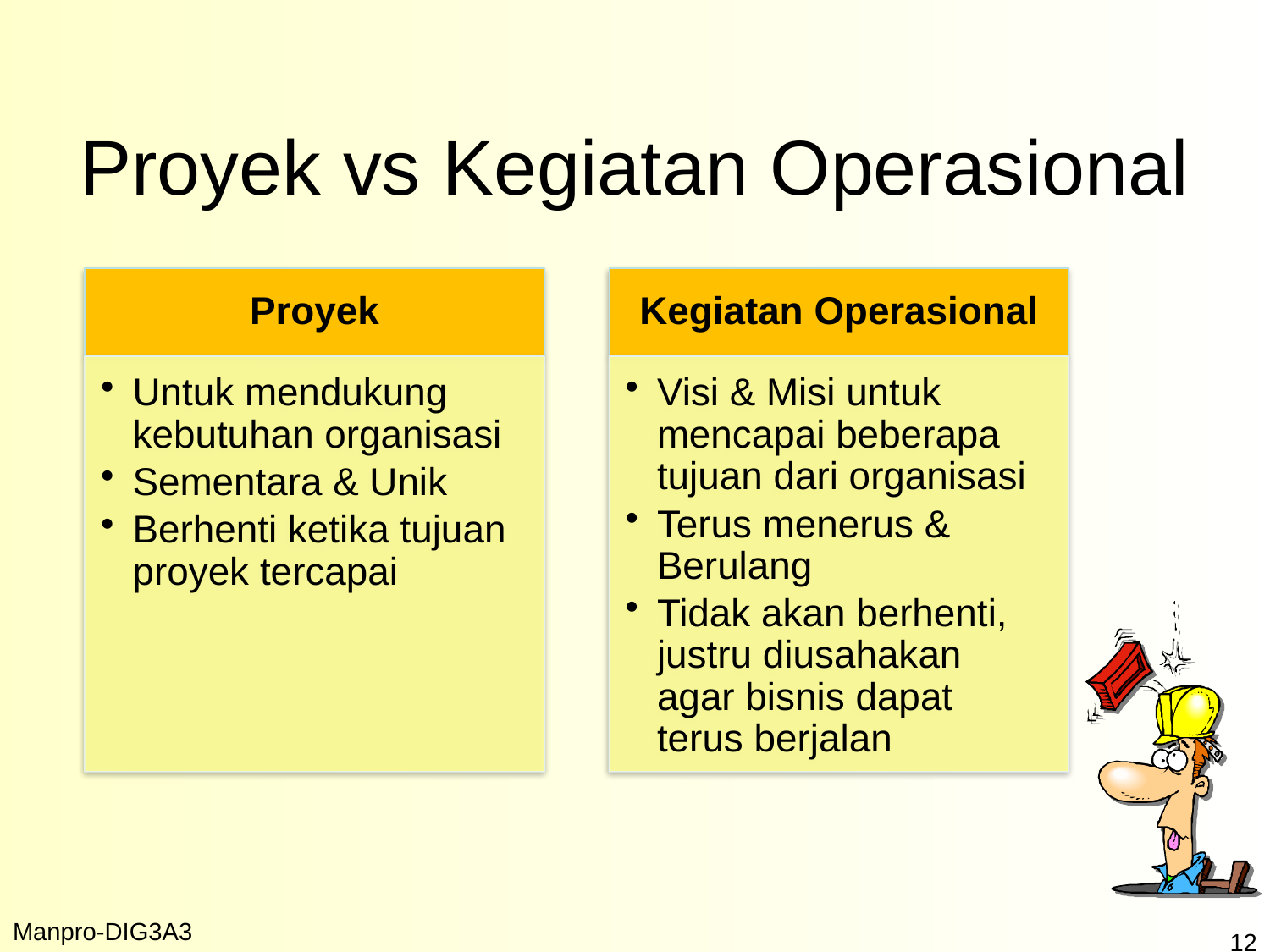

# Proyek vs Kegiatan Operasional
Proyek
Untuk mendukung kebutuhan organisasi
Sementara & Unik
Berhenti ketika tujuan proyek tercapai
Kegiatan Operasional
Visi & Misi untuk mencapai beberapa tujuan dari organisasi
Terus menerus & Berulang
Tidak akan berhenti, justru diusahakan agar bisnis dapat terus berjalan
Manpro-DIG3A3
12